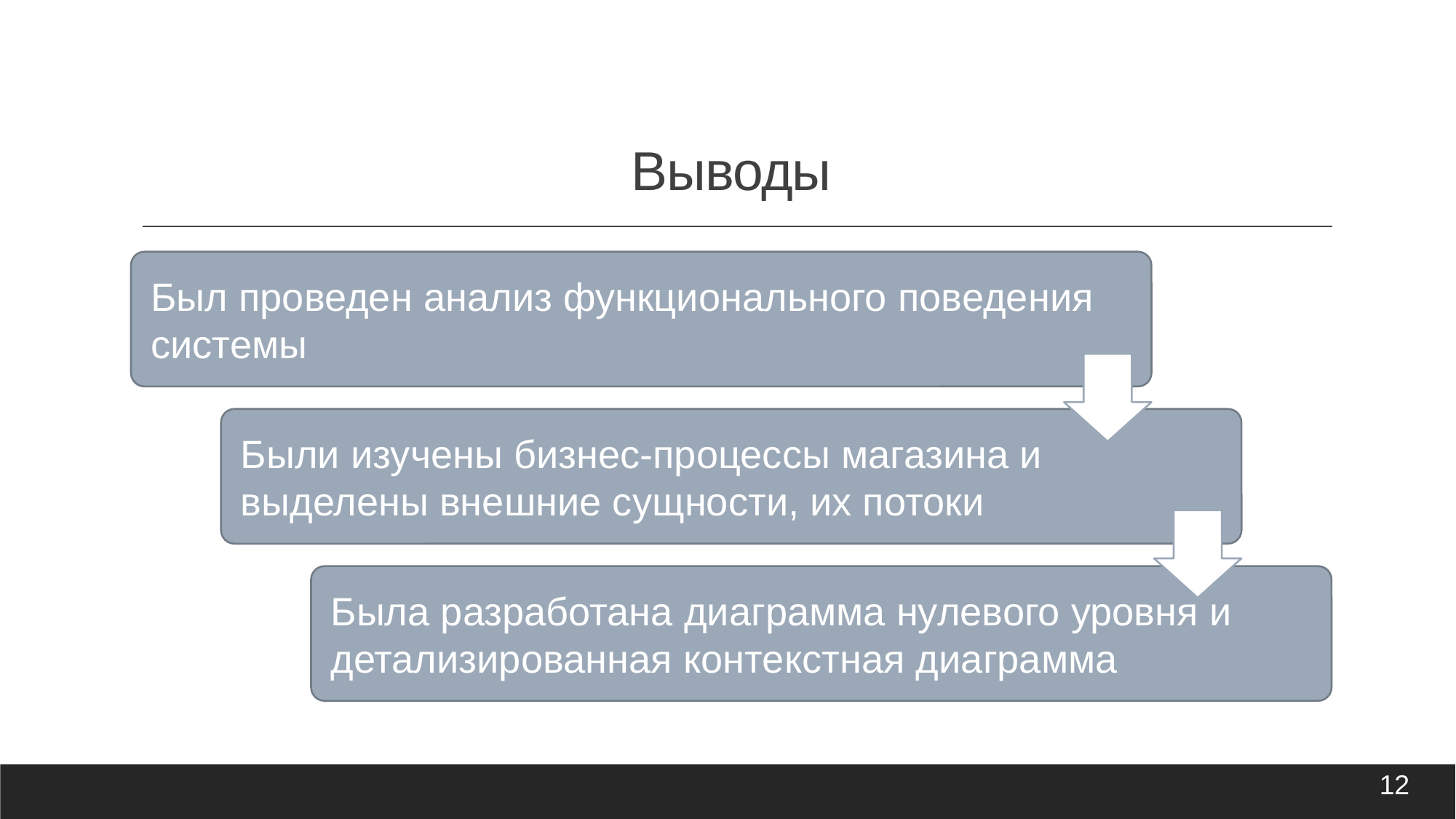

# Выводы
Был проведен анализ функционального поведения системы
Были изучены бизнес-процессы магазина и выделены внешние сущности, их потоки
Была разработана диаграмма нулевого уровня и детализированная контекстная диаграмма

12